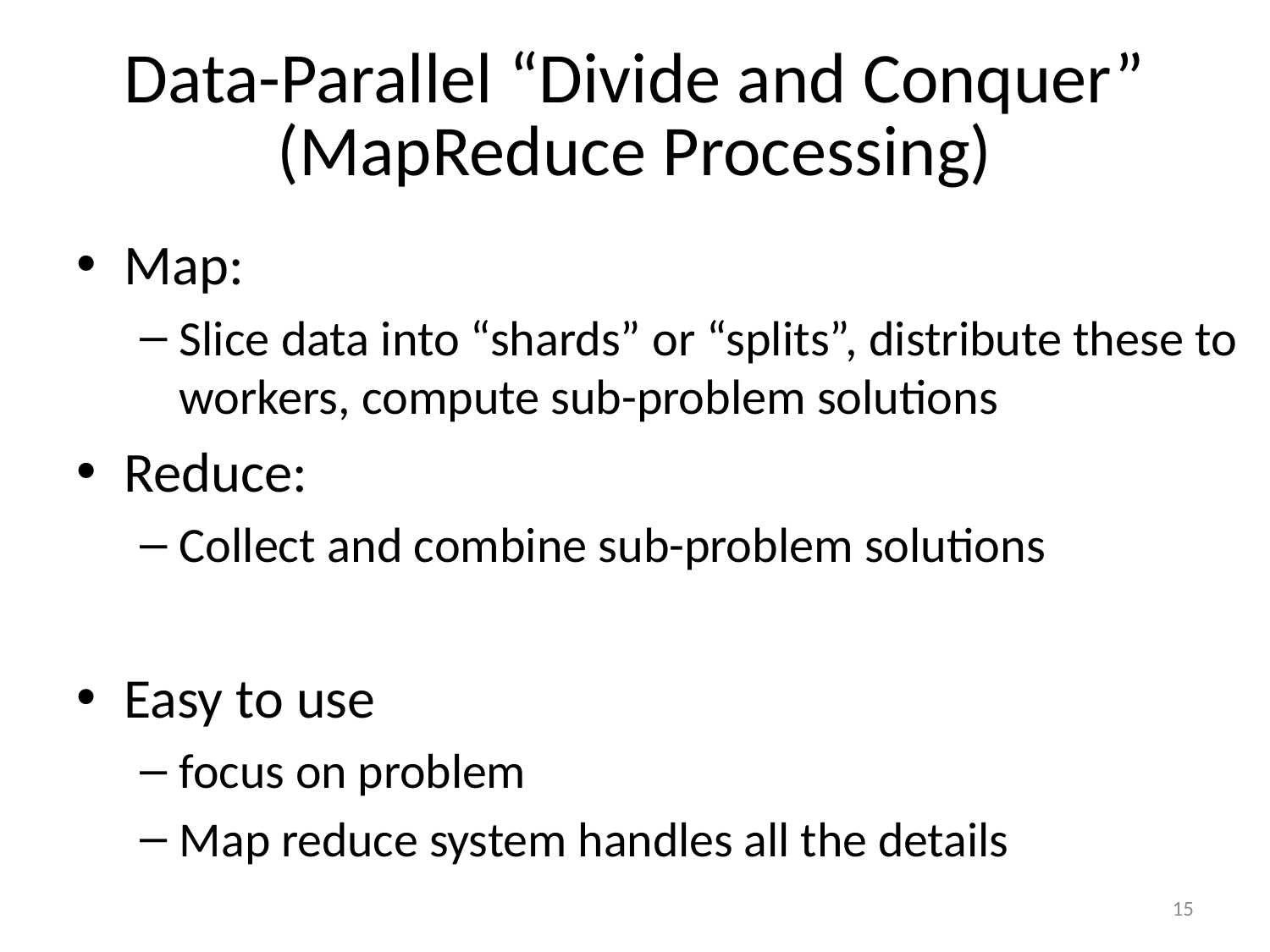

# Data-Parallel “Divide and Conquer” (MapReduce Processing)
Map:
Slice data into “shards” or “splits”, distribute these to workers, compute sub-problem solutions
Reduce:
Collect and combine sub-problem solutions

Easy to use
focus on problem
Map reduce system handles all the details
15